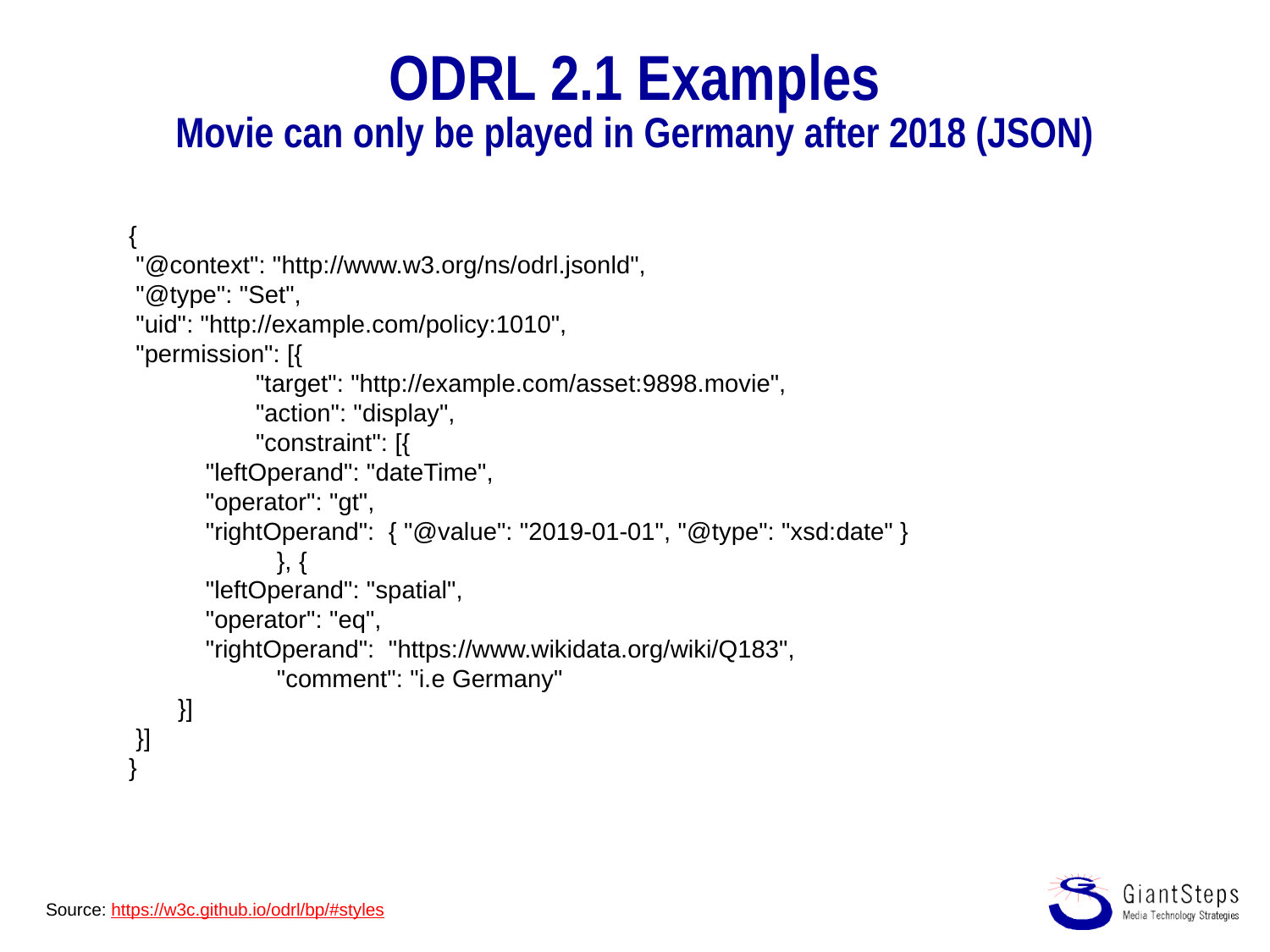

# ODRL 2.1 Examples Movie can only be played in Germany after 2018 (JSON)
{
 "@context": "http://www.w3.org/ns/odrl.jsonld",
 "@type": "Set",
 "uid": "http://example.com/policy:1010",
 "permission": [{
 	"target": "http://example.com/asset:9898.movie",
	"action": "display",
	"constraint": [{
           "leftOperand": "dateTime",
           "operator": "gt",
           "rightOperand":  { "@value": "2019-01-01", "@type": "xsd:date" }
	   }, {
           "leftOperand": "spatial",
           "operator": "eq",
           "rightOperand":  "https://www.wikidata.org/wiki/Q183",
	   "comment": "i.e Germany"
       }]
 }]
}
Source: https://w3c.github.io/odrl/bp/#styles